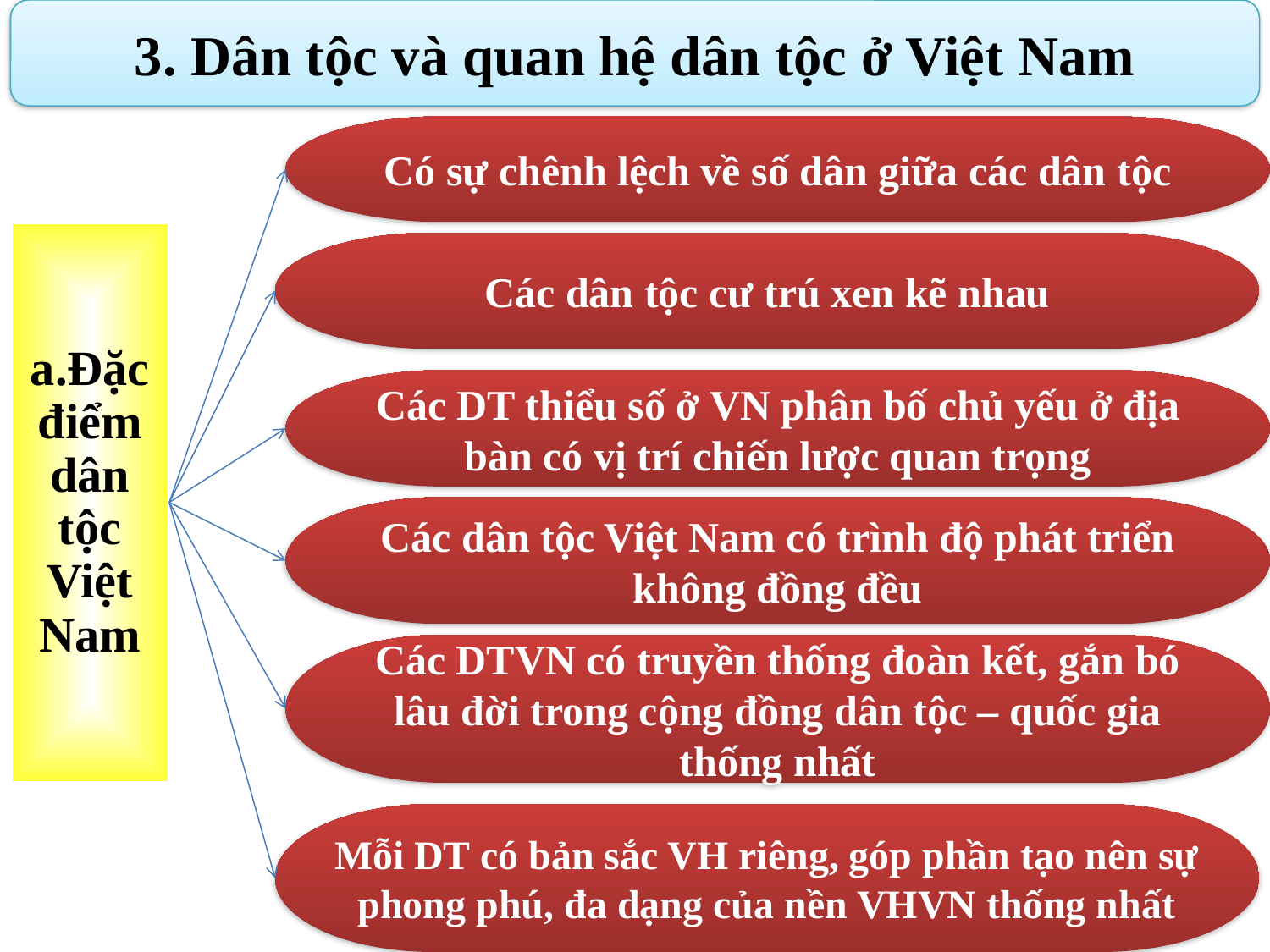

3. Dân tộc và quan hệ dân tộc ở Việt Nam
Có sự chênh lệch về số dân giữa các dân tộc
a.Đặc điểm dân tộc Việt Nam
Các dân tộc cư trú xen kẽ nhau
Các DT thiểu số ở VN phân bố chủ yếu ở địa bàn có vị trí chiến lược quan trọng
Các dân tộc Việt Nam có trình độ phát triển không đồng đều
Các DTVN có truyền thống đoàn kết, gắn bó lâu đời trong cộng đồng dân tộc – quốc gia thống nhất
Mỗi DT có bản sắc VH riêng, góp phần tạo nên sự phong phú, đa dạng của nền VHVN thống nhất